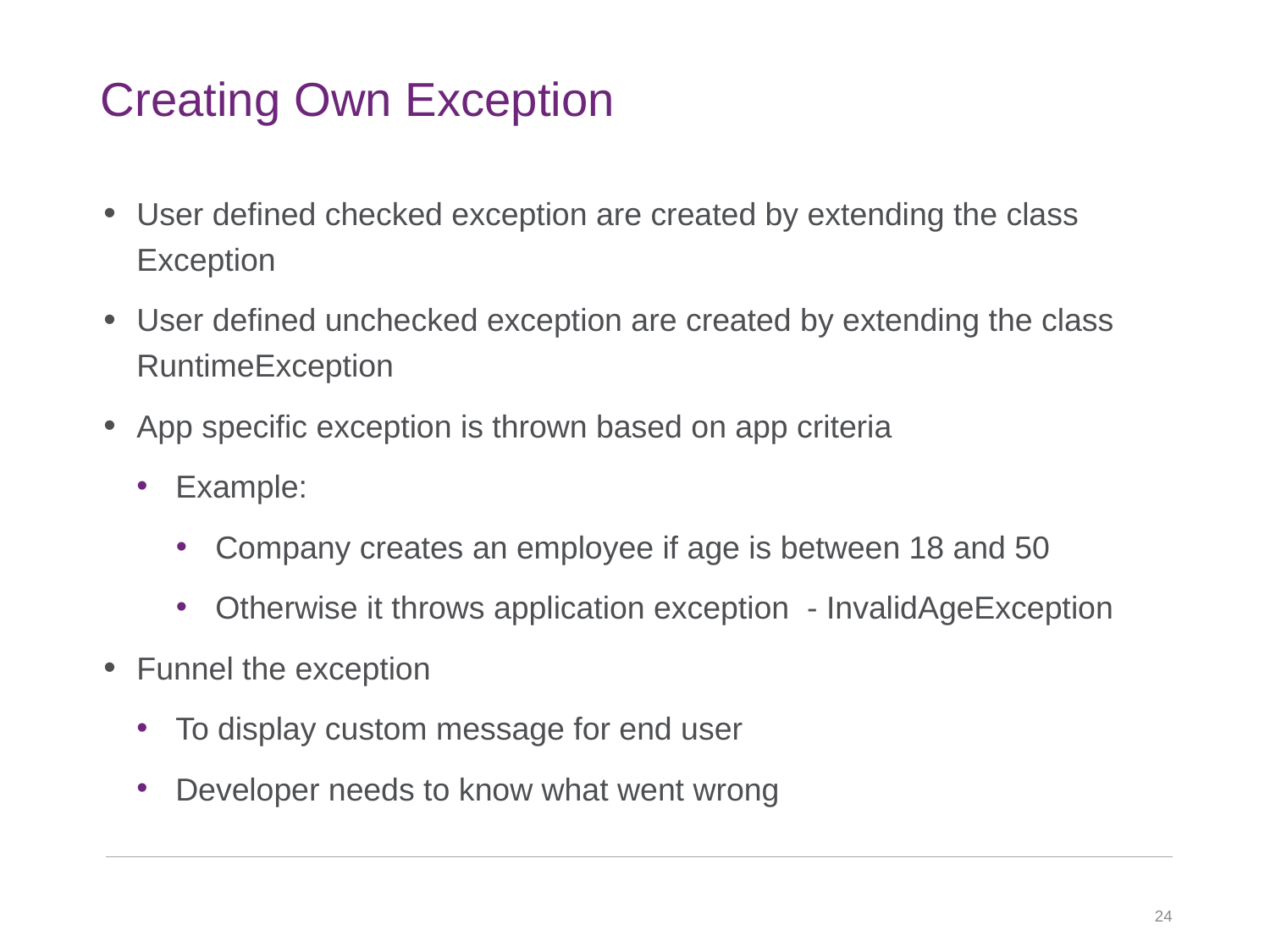

# Creating Own Exception
User defined checked exception are created by extending the class Exception
User defined unchecked exception are created by extending the class RuntimeException
App specific exception is thrown based on app criteria
Example:
Company creates an employee if age is between 18 and 50
Otherwise it throws application exception  - InvalidAgeException
Funnel the exception
To display custom message for end user
Developer needs to know what went wrong
24